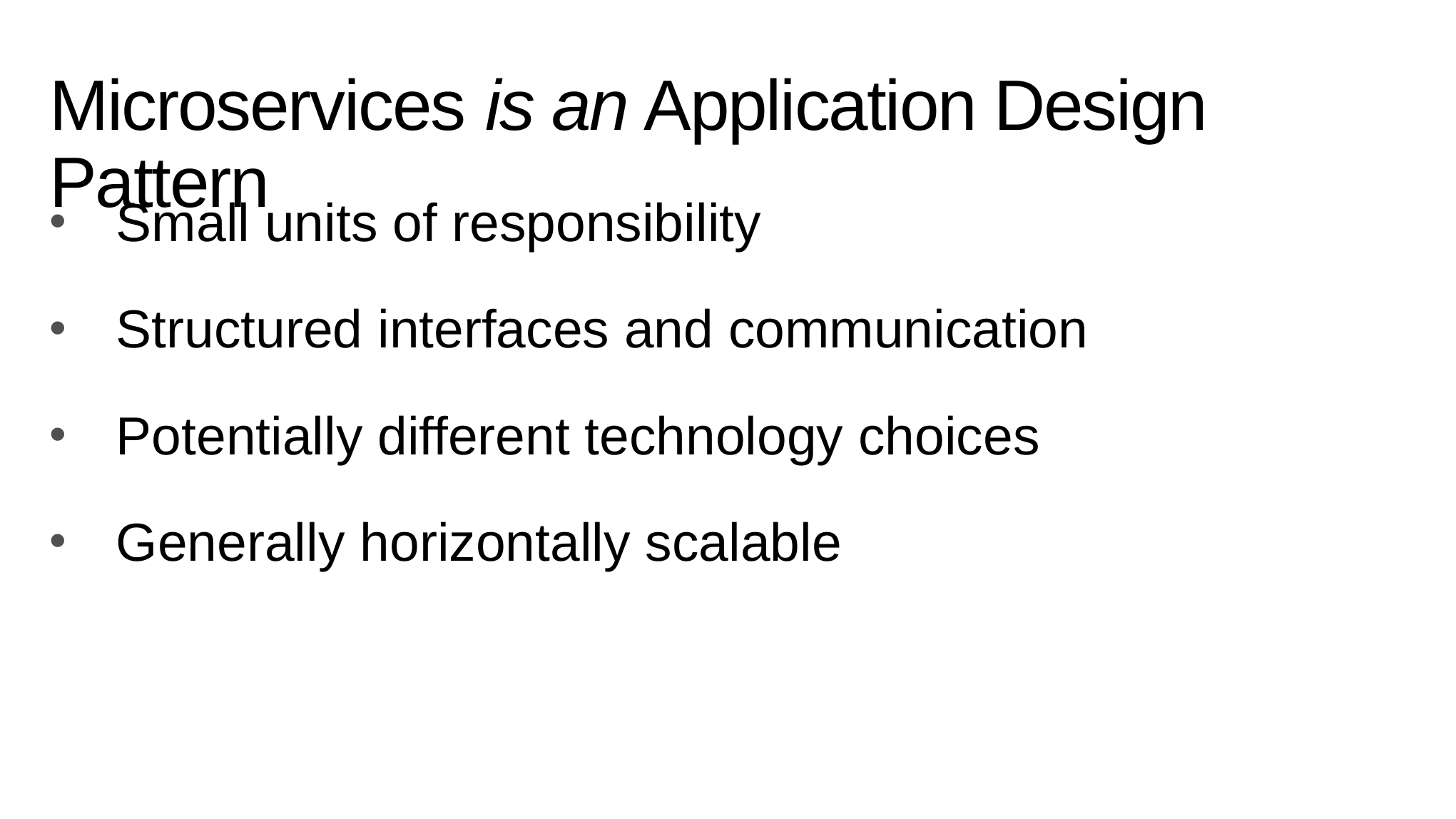

# Microservices is an Application Design Pattern
Small units of responsibility

Structured interfaces and communication

Potentially different technology choices

Generally horizontally scalable